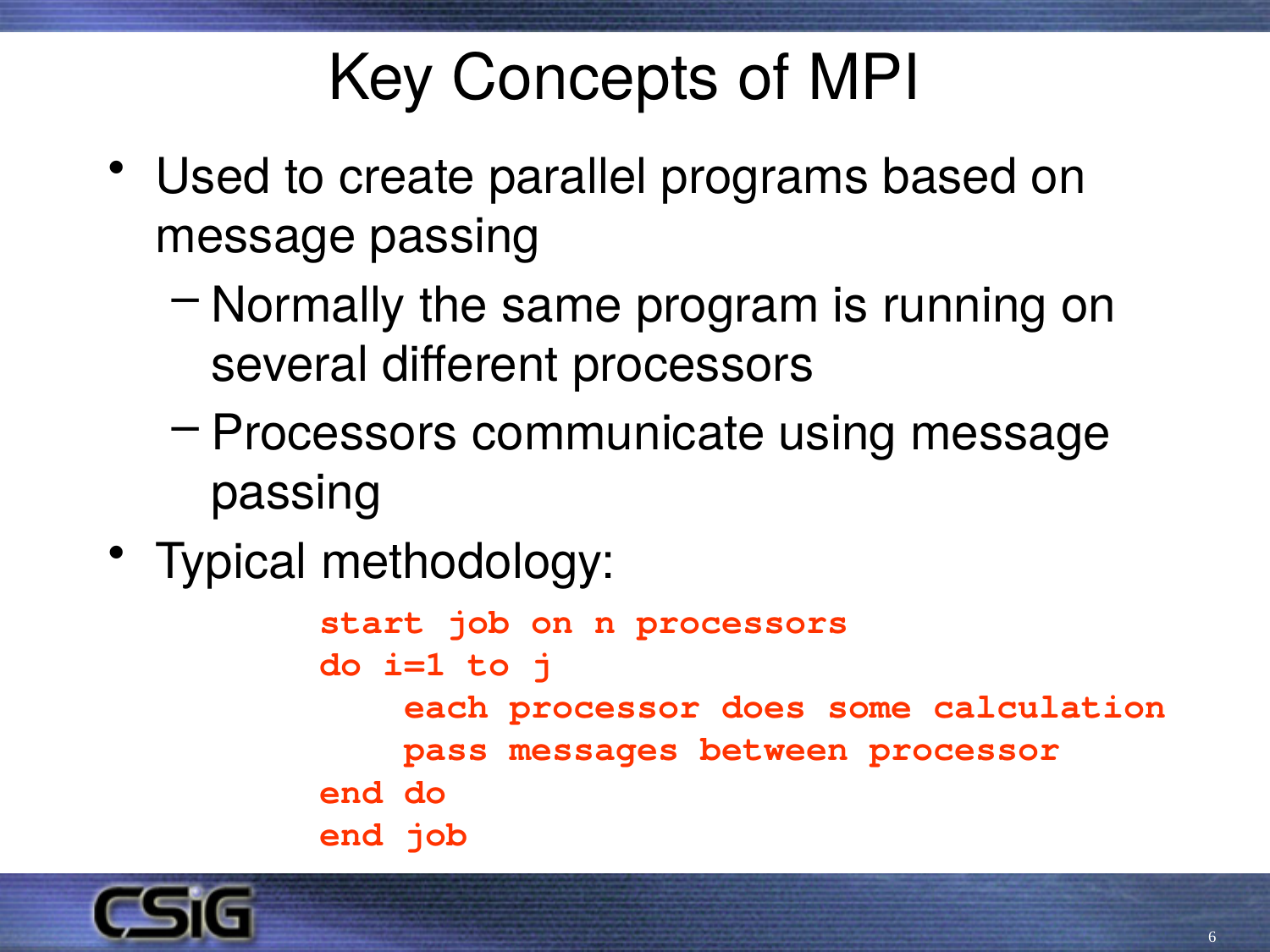

# Key Concepts of MPI
Used to create parallel programs based on message passing
Normally the same program is running on several different processors
Processors communicate using message passing
Typical methodology:
start job on n processors
do i=1 to j
    each processor does some calculation
    pass messages between processor
end do
end job